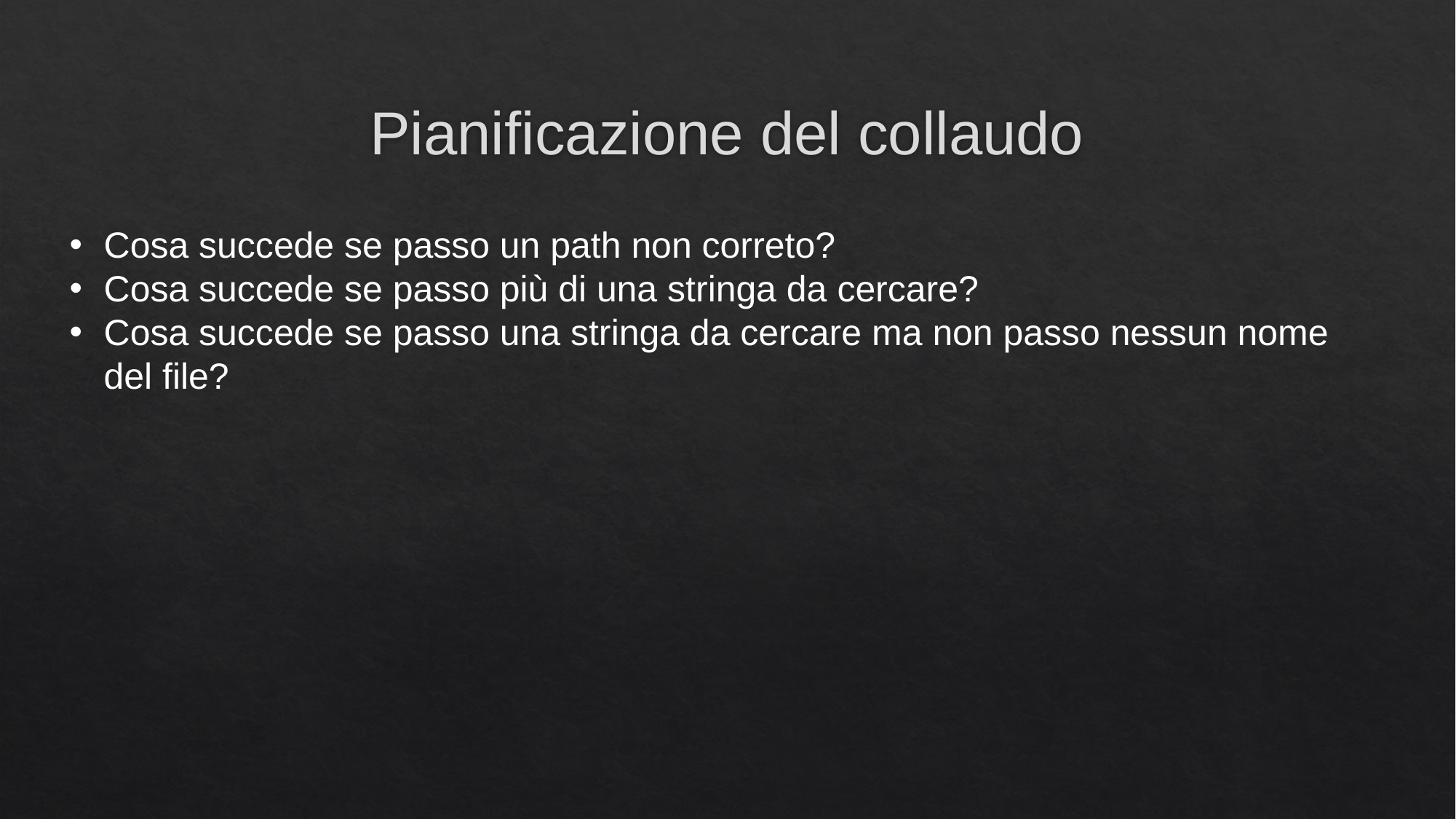

# Pianificazione del collaudo
Cosa succede se passo un path non correto?
Cosa succede se passo più di una stringa da cercare?
Cosa succede se passo una stringa da cercare ma non passo nessun nome del file?